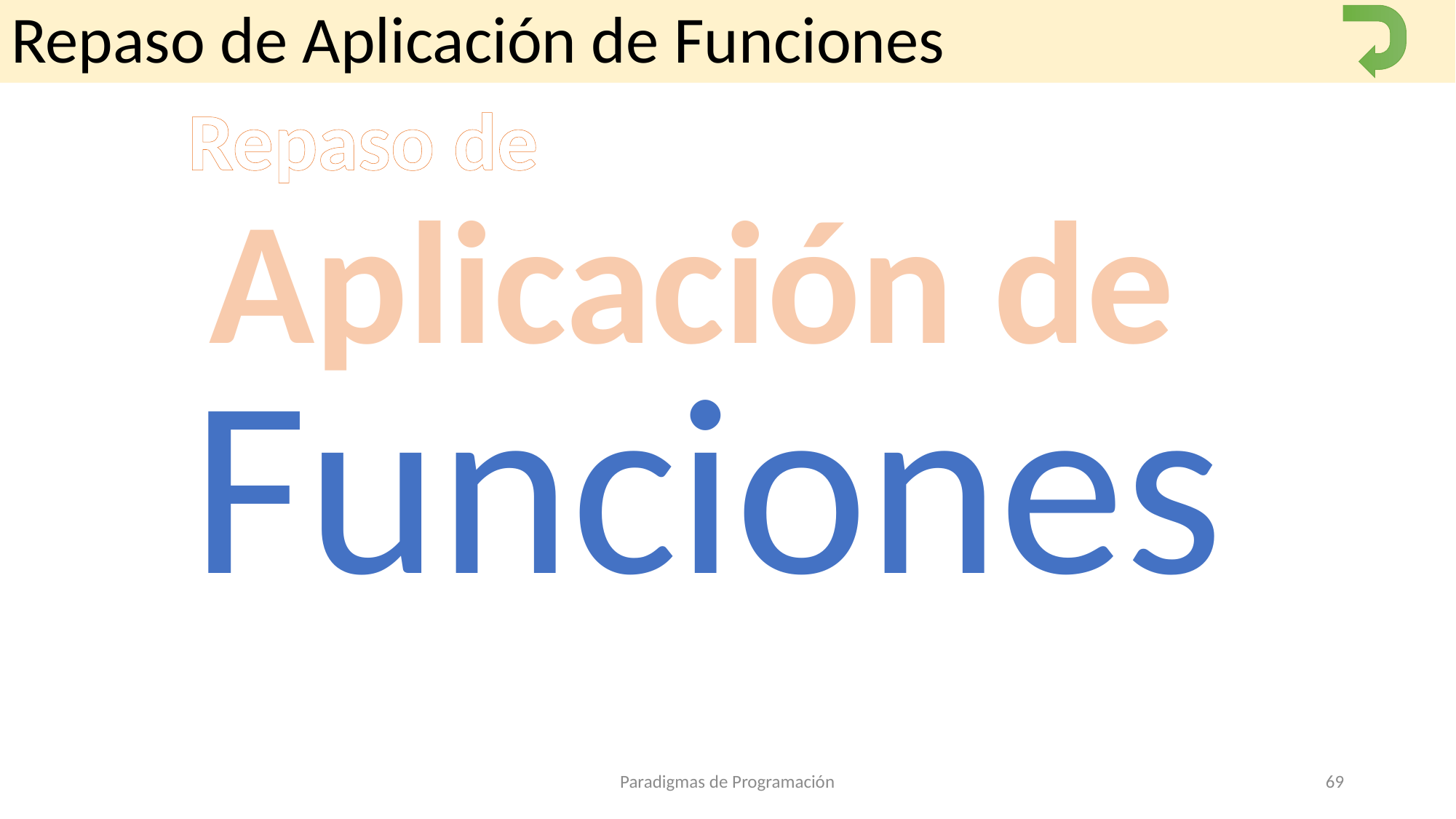

# Repaso de Aplicación de Funciones

Repaso de
Aplicación de
Funciones
Paradigmas de Programación
69